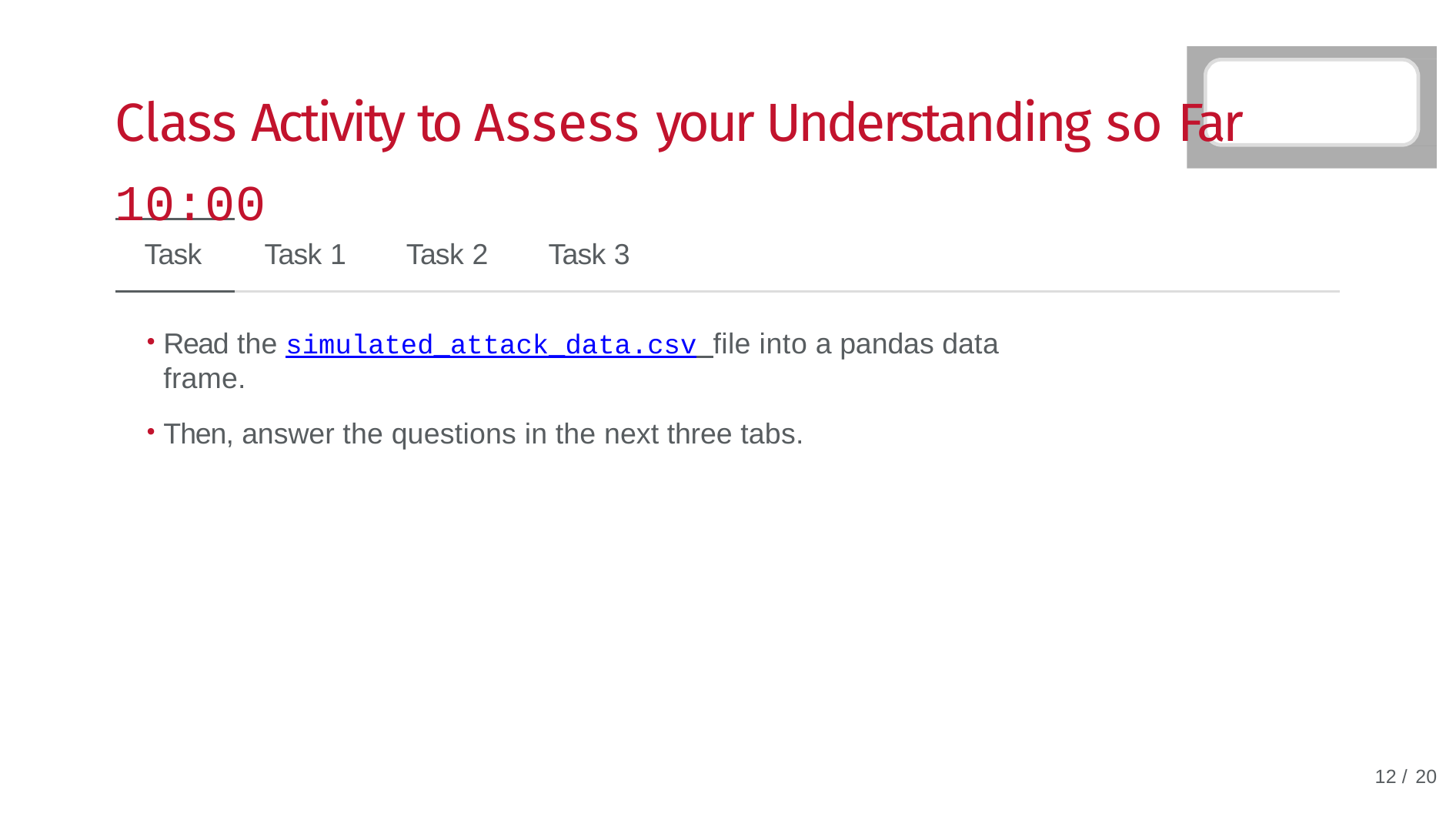

# Class Activity to Assess your Understanding so Far	10:00

Task	Task 1	Task 2	Task 3

Read the simulated_attack_data.csv file into a pandas data frame.
Then, answer the questions in the next three tabs.

12 / 20